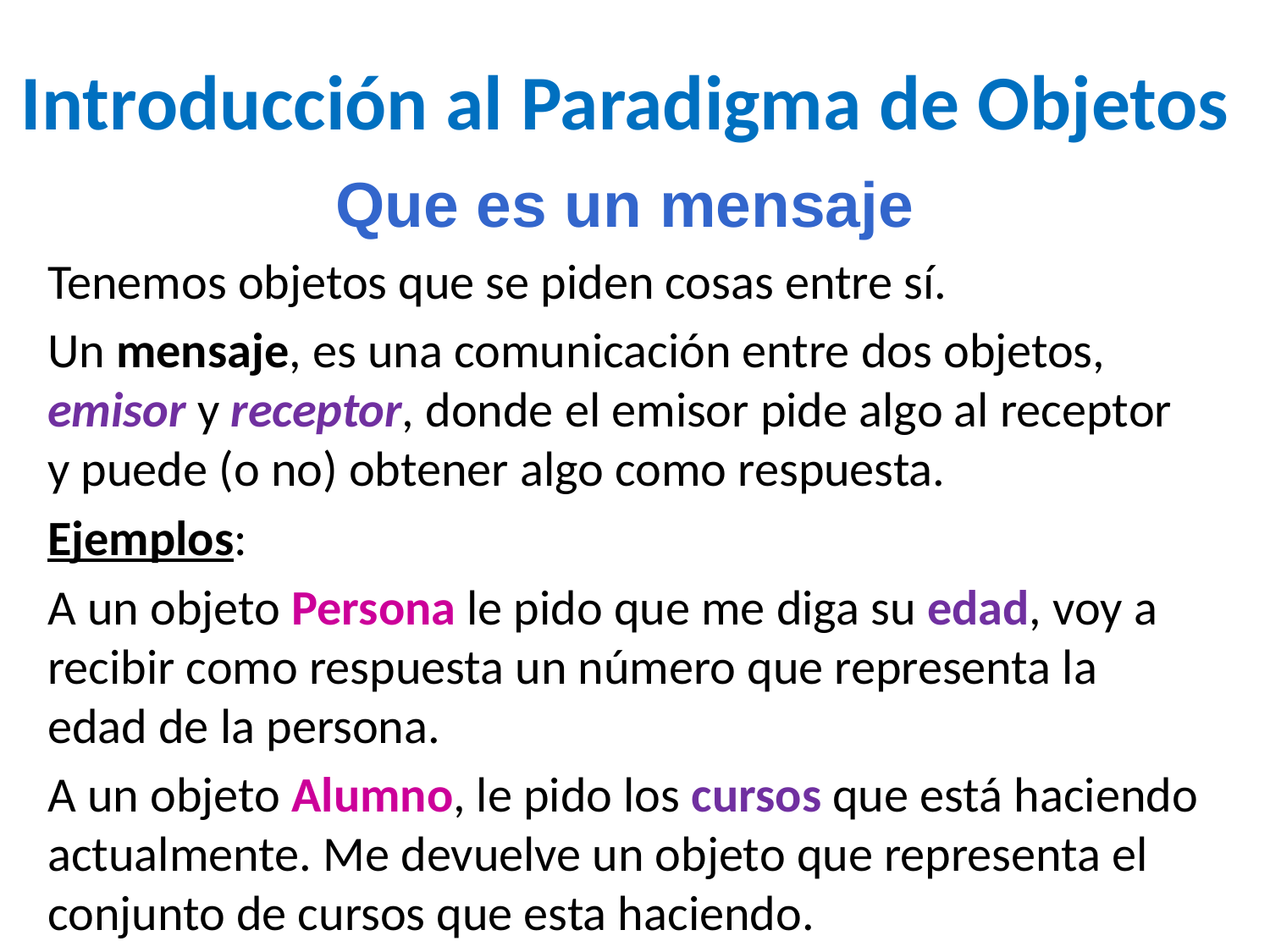

Introducción al Paradigma de Objetos
Que es un mensaje
Tenemos objetos que se piden cosas entre sí.
Un mensaje, es una comunicación entre dos objetos, emisor y receptor, donde el emisor pide algo al receptor y puede (o no) obtener algo como respuesta.
Ejemplos:
A un objeto Persona le pido que me diga su edad, voy a recibir como respuesta un número que representa la edad de la persona.
A un objeto Alumno, le pido los cursos que está haciendo actualmente. Me devuelve un objeto que representa el conjunto de cursos que esta haciendo.